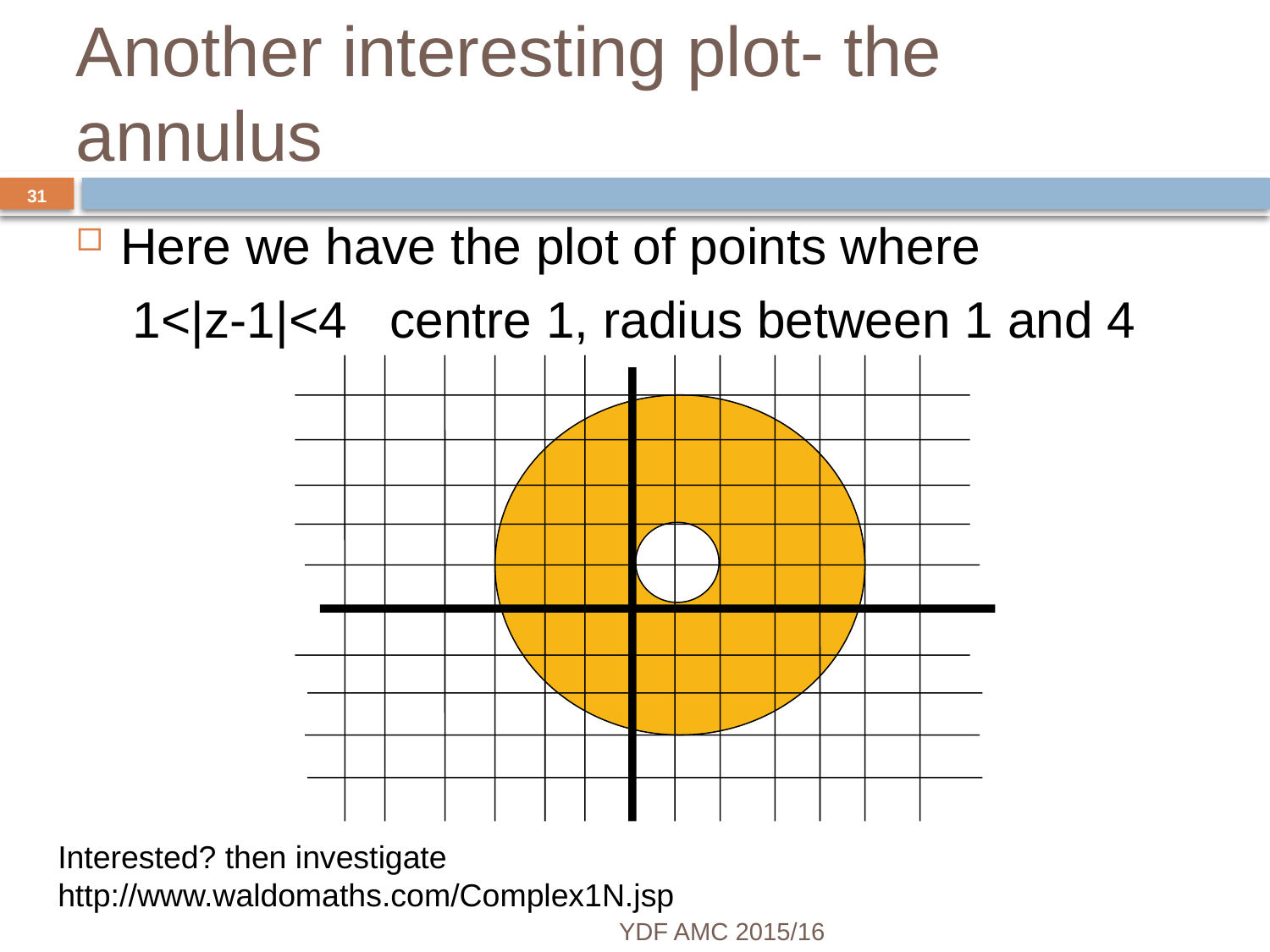

# Another interesting plot- the annulus
31
Here we have the plot of points where
1<|z-1|<4   centre 1, radius between 1 and 4

Interested? then investigate http://www.waldomaths.com/Complex1N.jsp
YDF AMC 2015/16